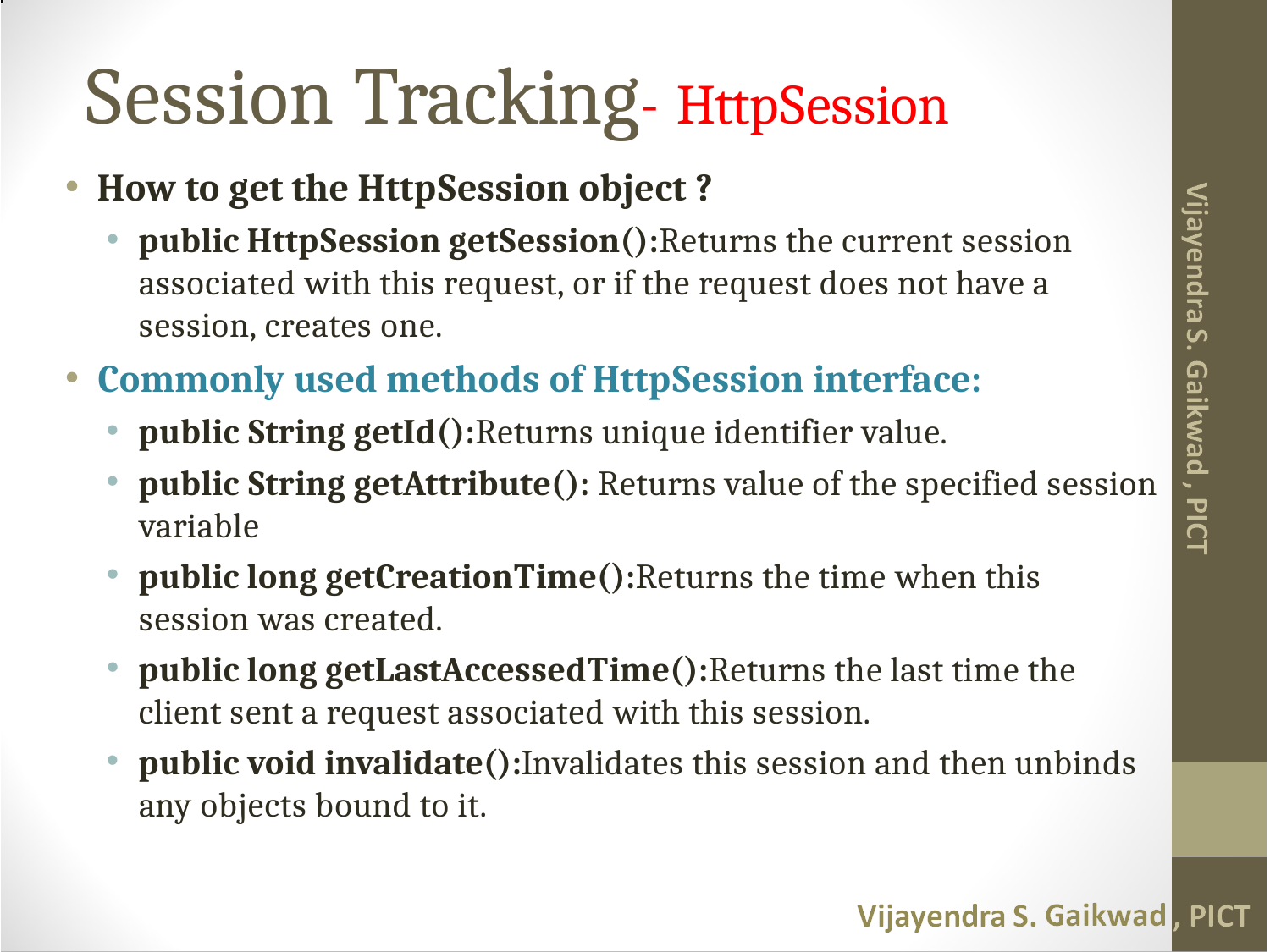

# Session Tracking-	HttpSession
How to get the HttpSession object ?
public HttpSession getSession():Returns the current session  associated with this request, or if the request does not have a  session, creates one.
Commonly used methods of HttpSession interface:
public String getId():Returns unique identifier value.
public String getAttribute(): Returns value of the specified session variable
public long getCreationTime():Returns the time when this  session was created.
public long getLastAccessedTime():Returns the last time the  client sent a request associated with this session.
public void invalidate():Invalidates this session and then unbinds any objects bound to it.